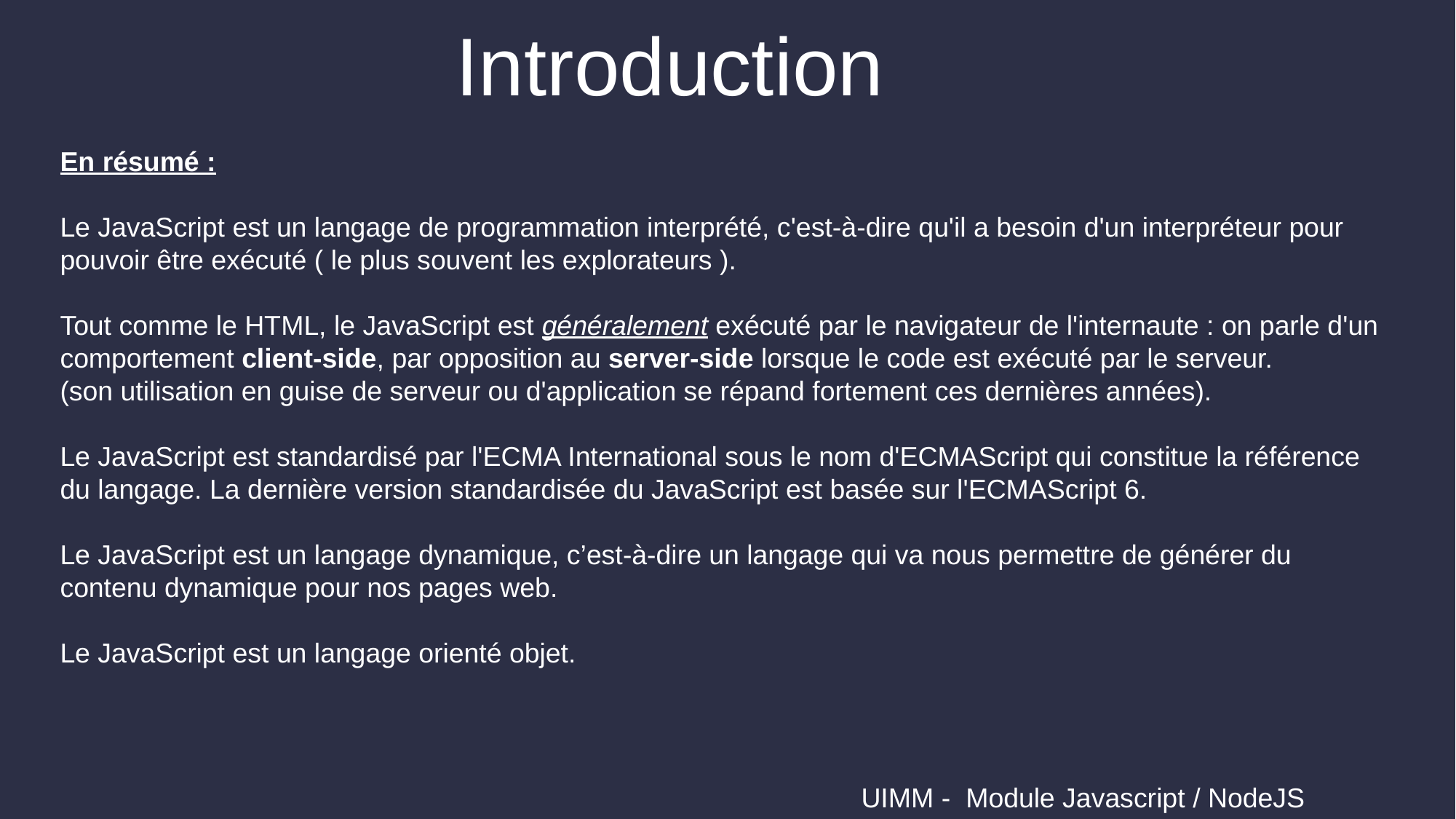

Introduction
En résumé :

Le JavaScript est un langage de programmation interprété, c'est-à-dire qu'il a besoin d'un interpréteur pour pouvoir être exécuté ( le plus souvent les explorateurs ).

Tout comme le HTML, le JavaScript est généralement exécuté par le navigateur de l'internaute : on parle d'un comportement client-side, par opposition au server-side lorsque le code est exécuté par le serveur.
(son utilisation en guise de serveur ou d'application se répand fortement ces dernières années).

Le JavaScript est standardisé par l'ECMA International sous le nom d'ECMAScript qui constitue la référence du langage. La dernière version standardisée du JavaScript est basée sur l'ECMAScript 6.

Le JavaScript est un langage dynamique, c’est-à-dire un langage qui va nous permettre de générer du contenu dynamique pour nos pages web.

Le JavaScript est un langage orienté objet.

                     UIMM -  Module Javascript / NodeJS